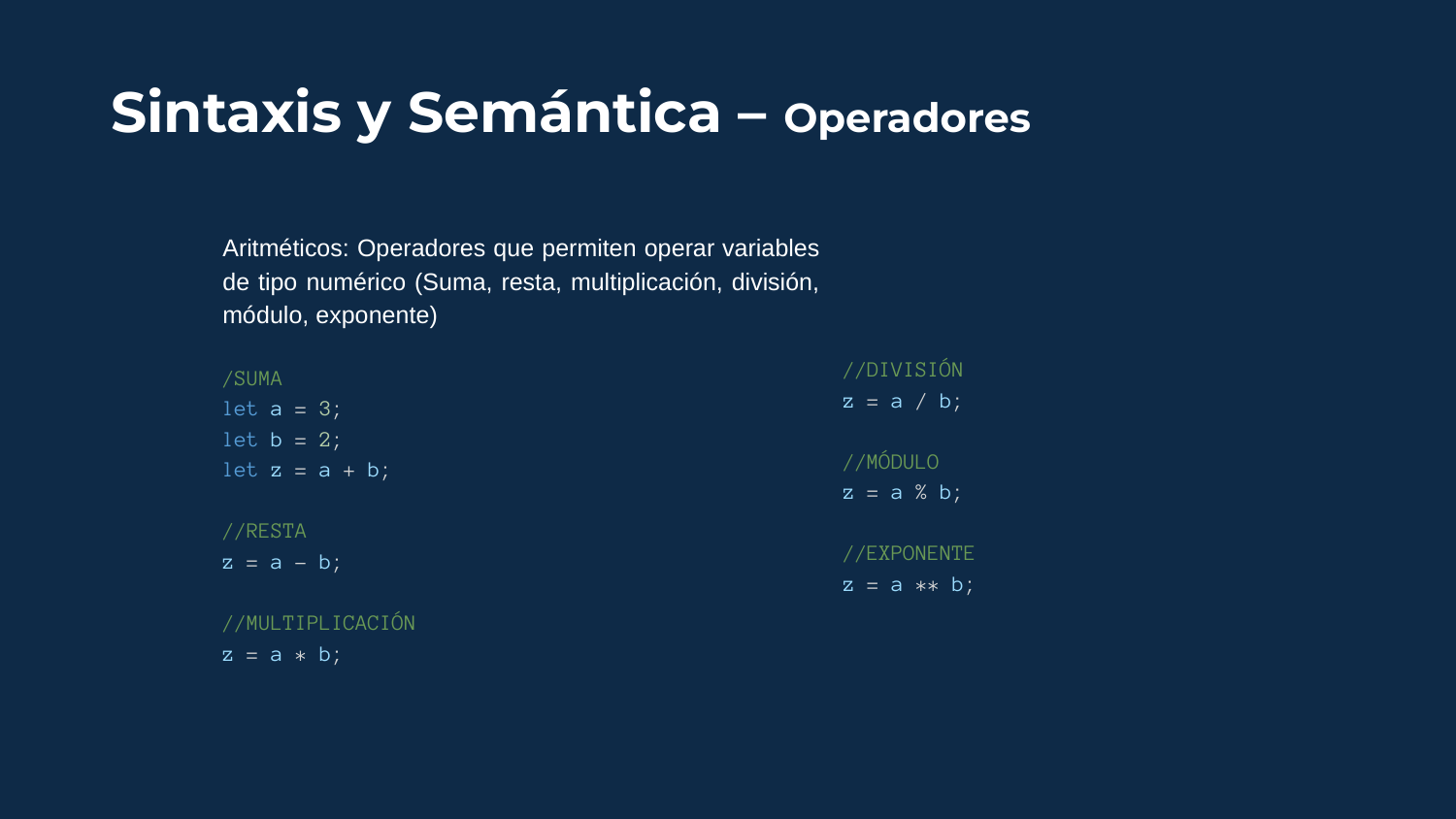

Sintaxis y Semántica – Operadores
Aritméticos: Operadores que permiten operar variables de tipo numérico (Suma, resta, multiplicación, división, módulo, exponente)

/SUMA
let a = 3;
let b = 2;
let z = a + b;
//RESTA
z = a - b;
//MULTIPLICACIÓN
z = a * b;

//DIVISIÓN
z = a / b;

//MÓDULO
z = a % b;
//EXPONENTE
z = a ** b;